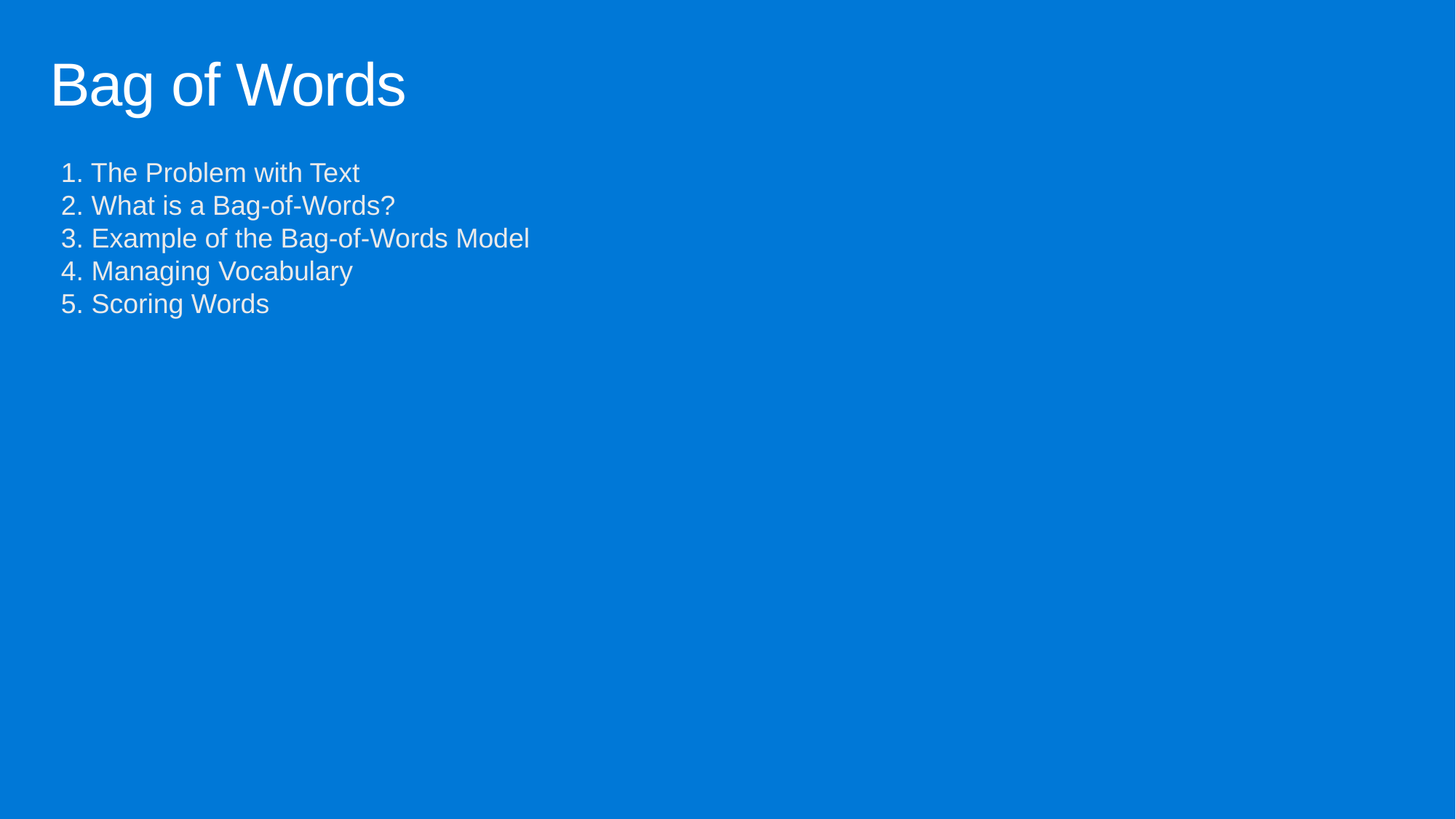

# Bag of Words
1. The Problem with Text
2. What is a Bag-of-Words?
3. Example of the Bag-of-Words Model
4. Managing Vocabulary
5. Scoring Words